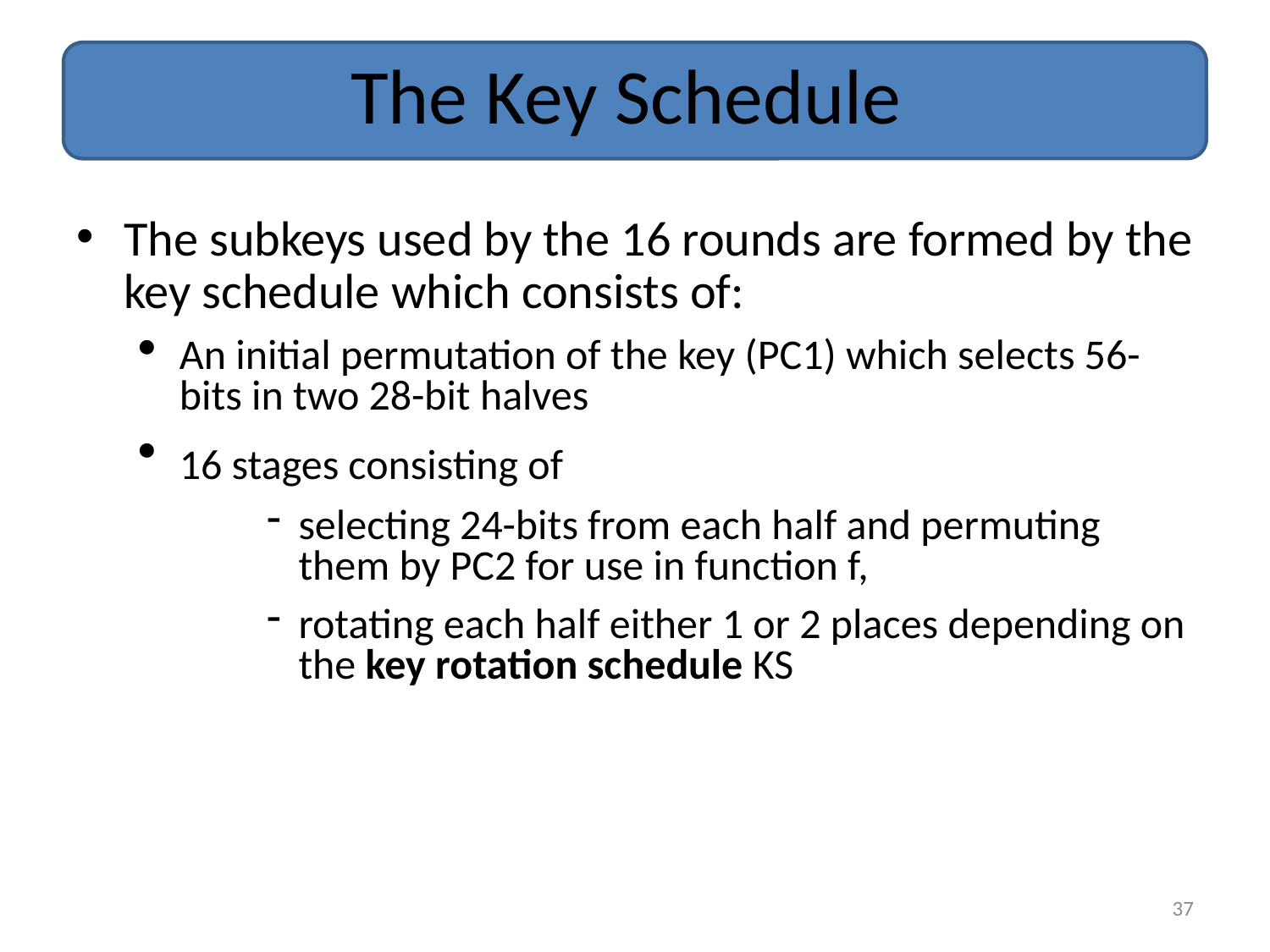

# The Key Schedule

The subkeys used by the 16 rounds are formed by the key schedule which consists of:
An initial permutation of the key (PC1) which selects 56-bits in two 28-bit halves
16 stages consisting of
selecting 24-bits from each half and permuting them by PC2 for use in function f,
rotating each half either 1 or 2 places depending on the key rotation schedule KS
37